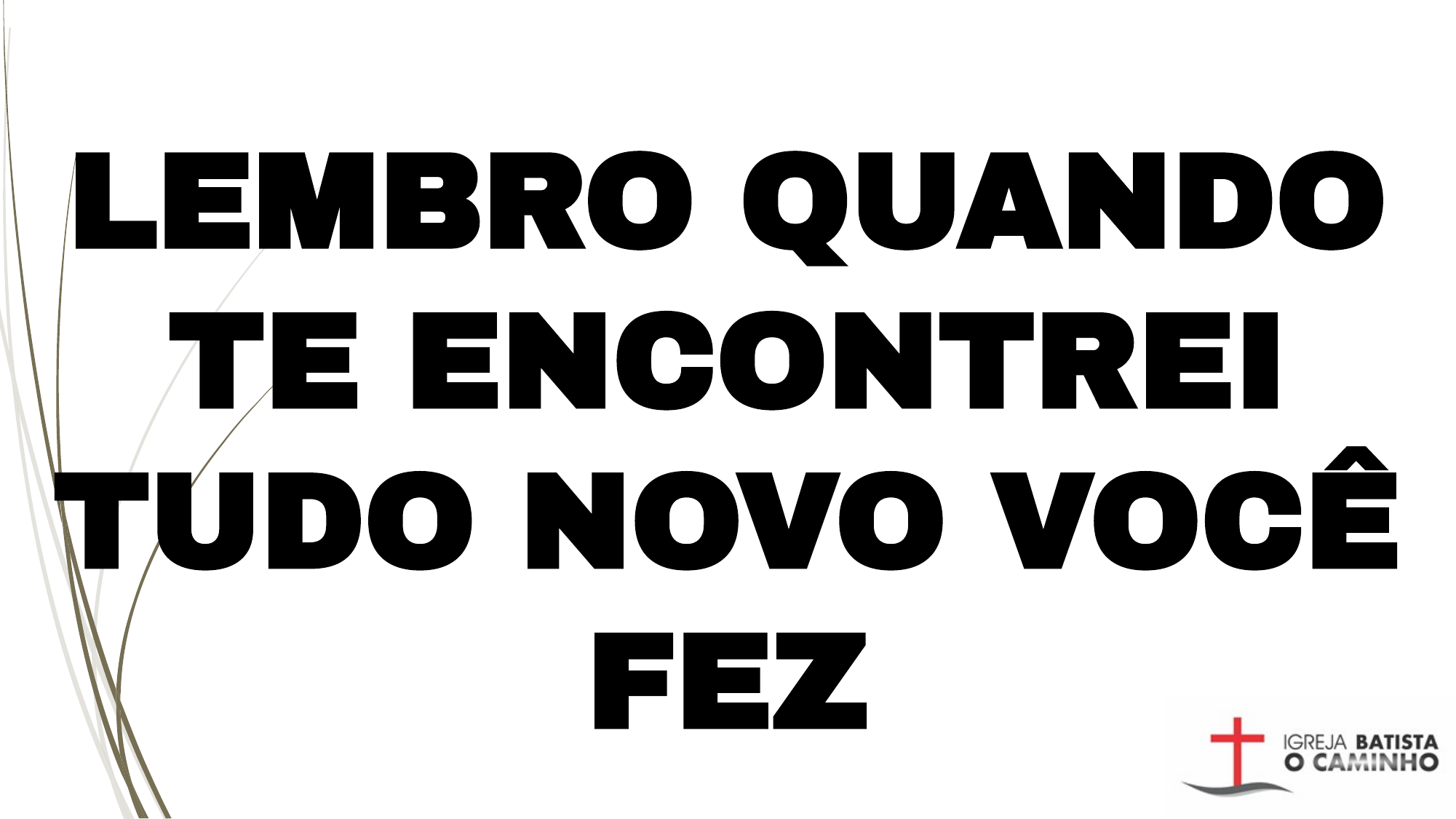

# LEMBRO QUANDO TE ENCONTREI TUDO NOVO VOCÊ FEZ